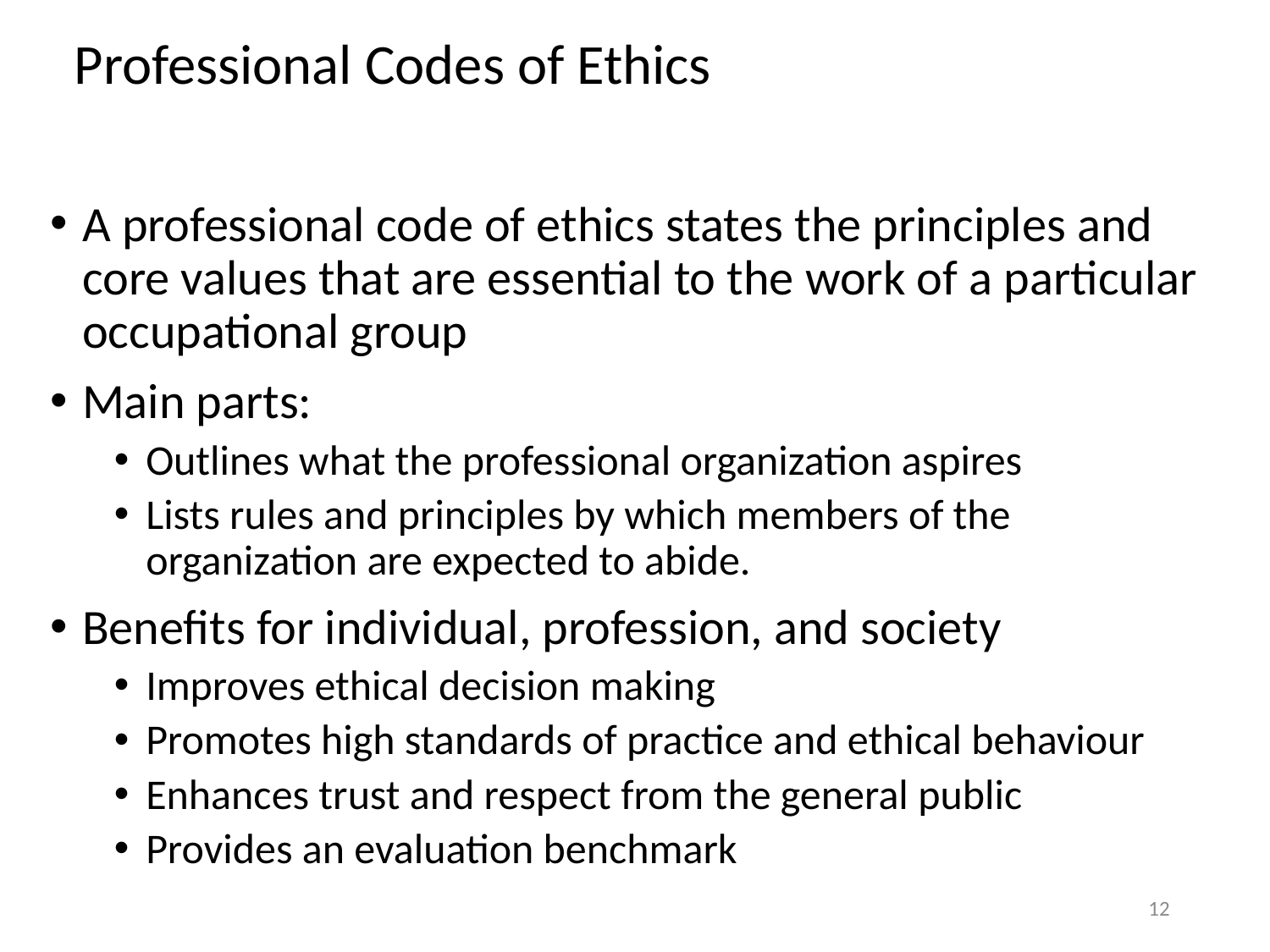

# Professional Codes of Ethics

A professional code of ethics states the principles and core values that are essential to the work of a particular occupational group
Main parts:
Outlines what the professional organization aspires
Lists rules and principles by which members of the organization are expected to abide.
Benefits for individual, profession, and society
Improves ethical decision making
Promotes high standards of practice and ethical behaviour
Enhances trust and respect from the general public
Provides an evaluation benchmark

12